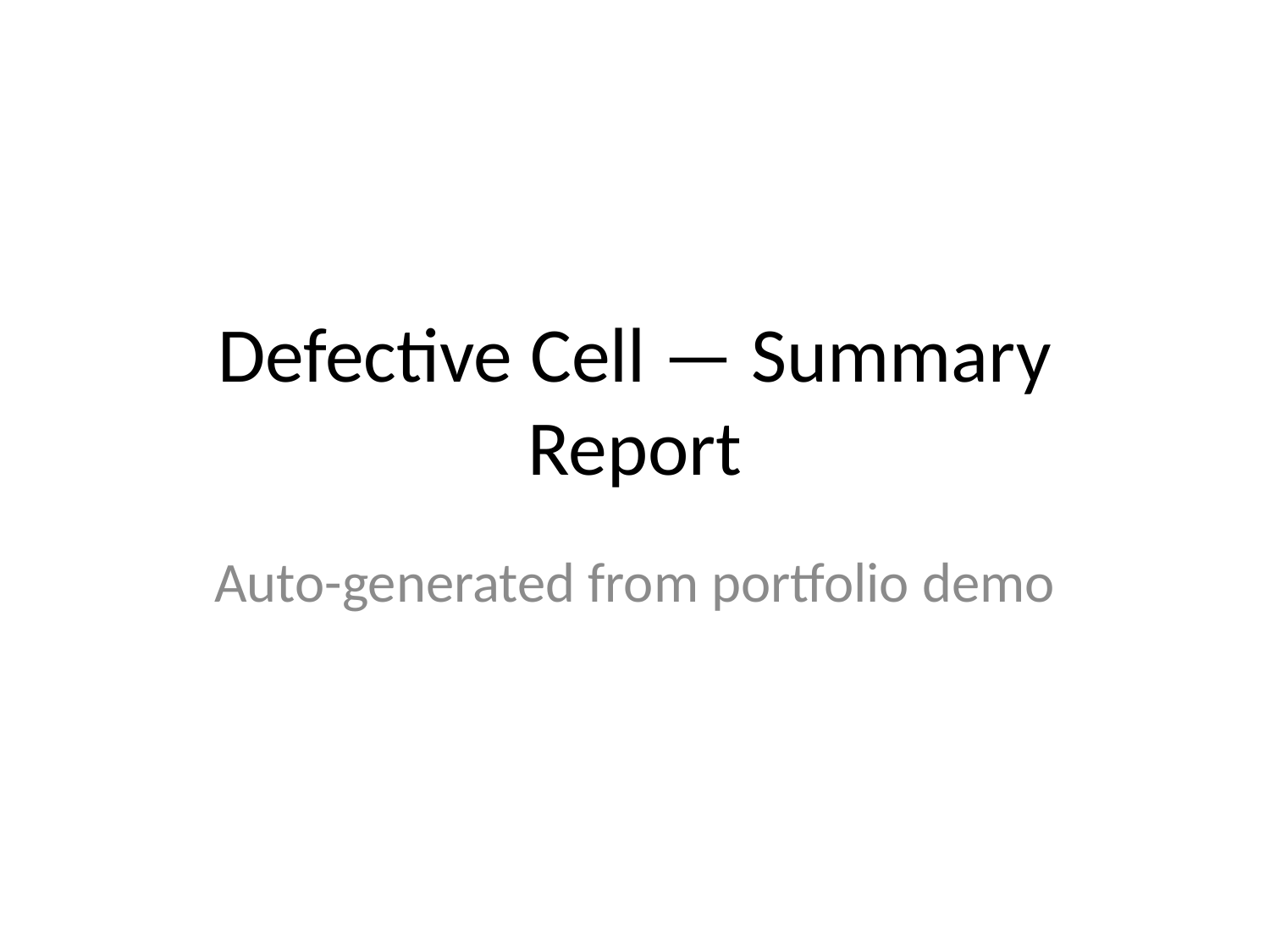

# Defective Cell — Summary Report
Auto-generated from portfolio demo